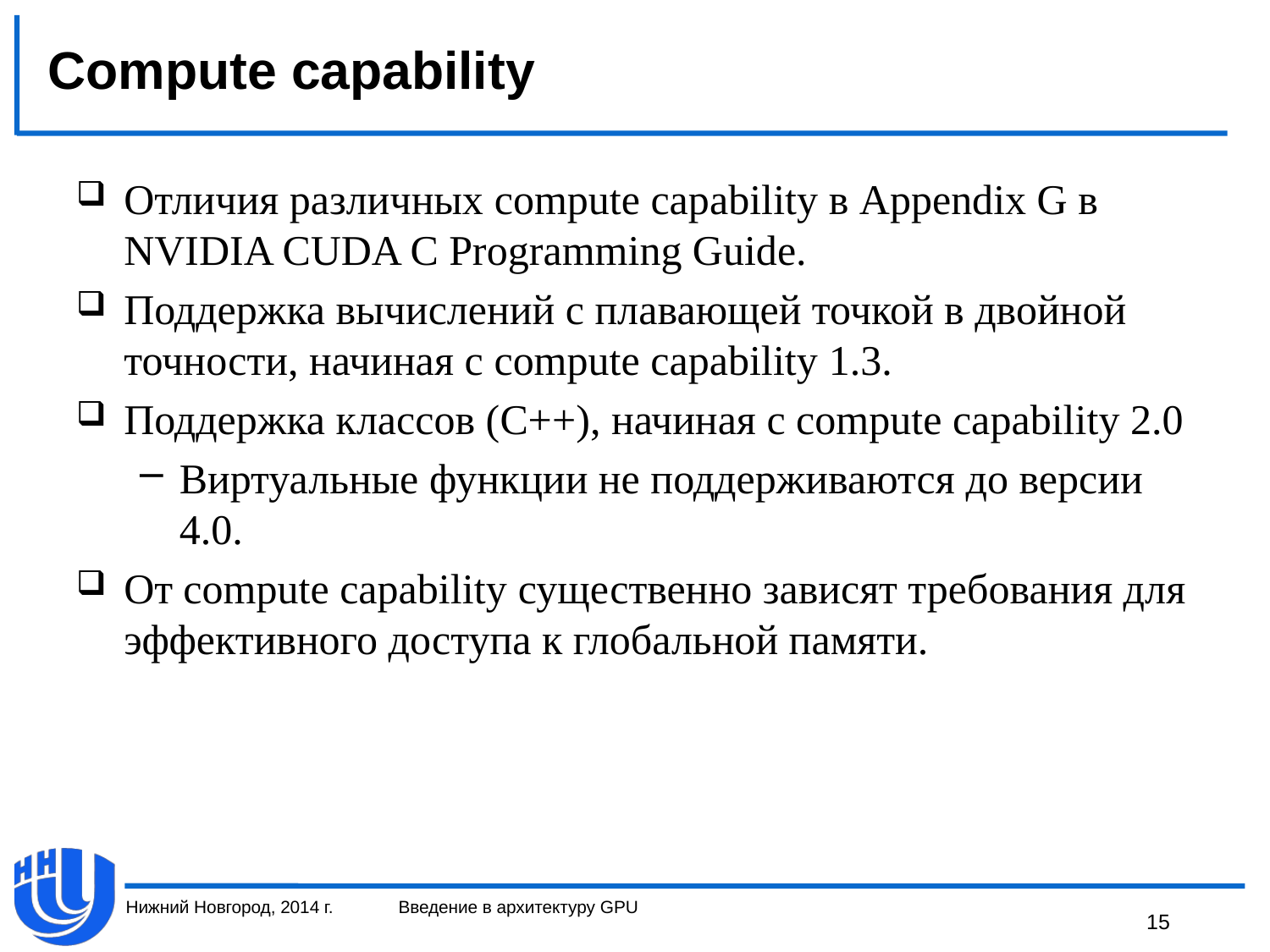

# Compute capability
Отличия различных compute capability в Appendix G в NVIDIA CUDA C Programming Guide.
Поддержка вычислений с плавающей точкой в двойной точности, начиная с compute capability 1.3.
Поддержка классов (C++), начиная с compute capability 2.0
Виртуальные функции не поддерживаются до версии 4.0.
От compute capability существенно зависят требования для эффективного доступа к глобальной памяти.
Нижний Новгород, 2014 г.
Введение в архитектуру GPU
15